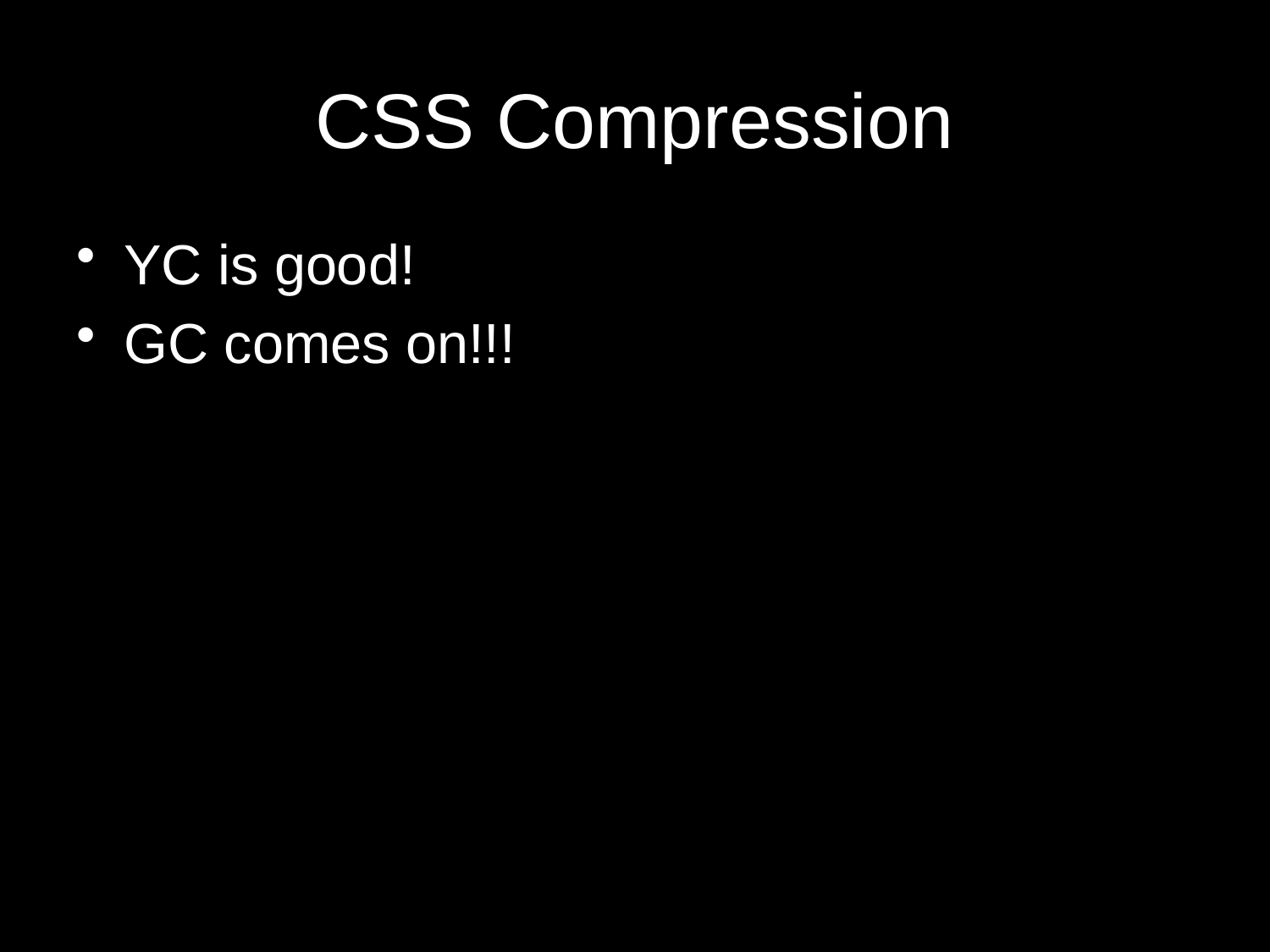

# CSS Compression
YC is good!
GC comes on!!!